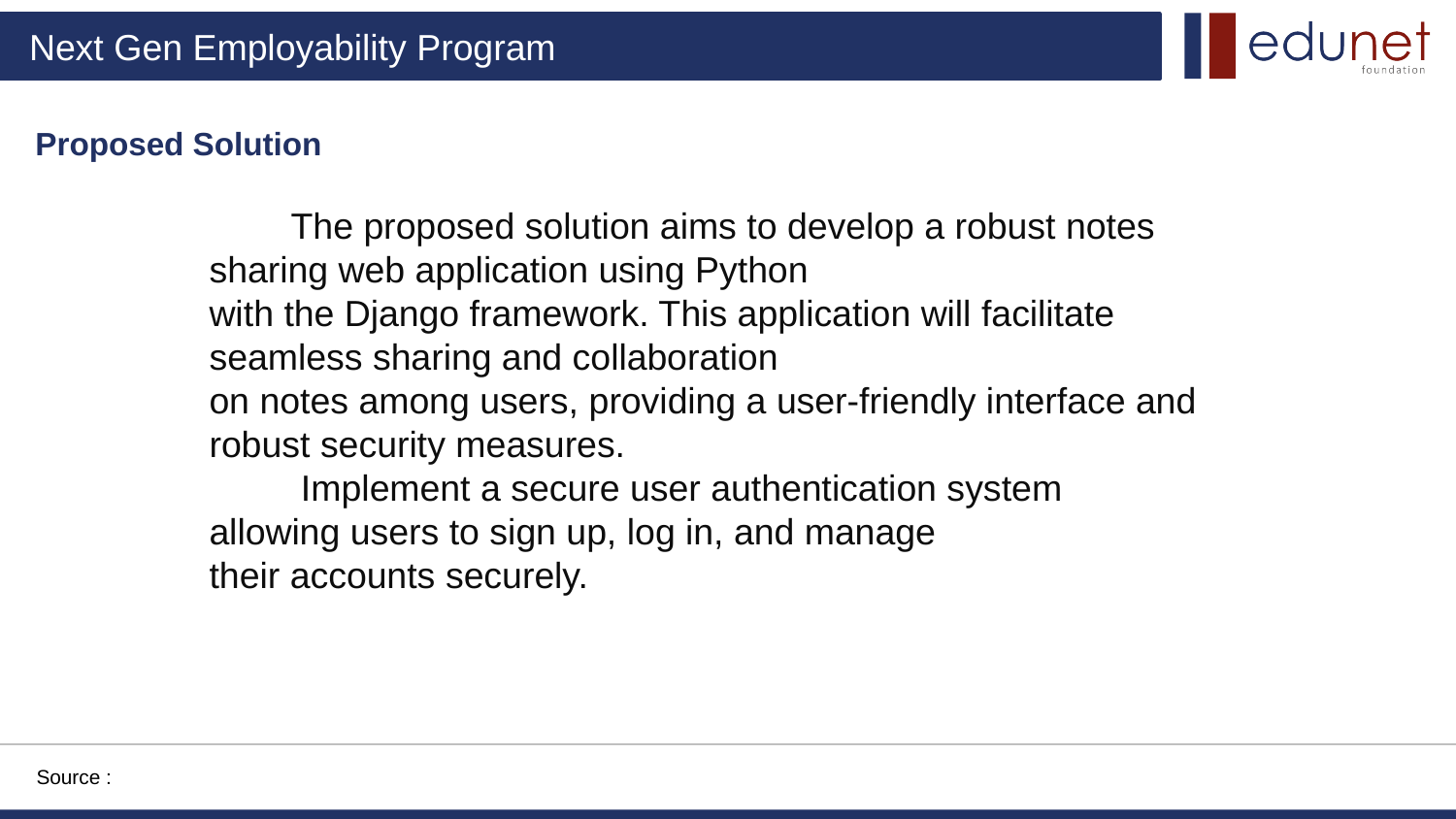

Proposed Solution
        The proposed solution aims to develop a robust notes sharing web application using Python
with the Django framework. This application will facilitate seamless sharing and collaboration
on notes among users, providing a user-friendly interface and robust security measures.
         Implement a secure user authentication system allowing users to sign up, log in, and manage
their accounts securely.
Source :